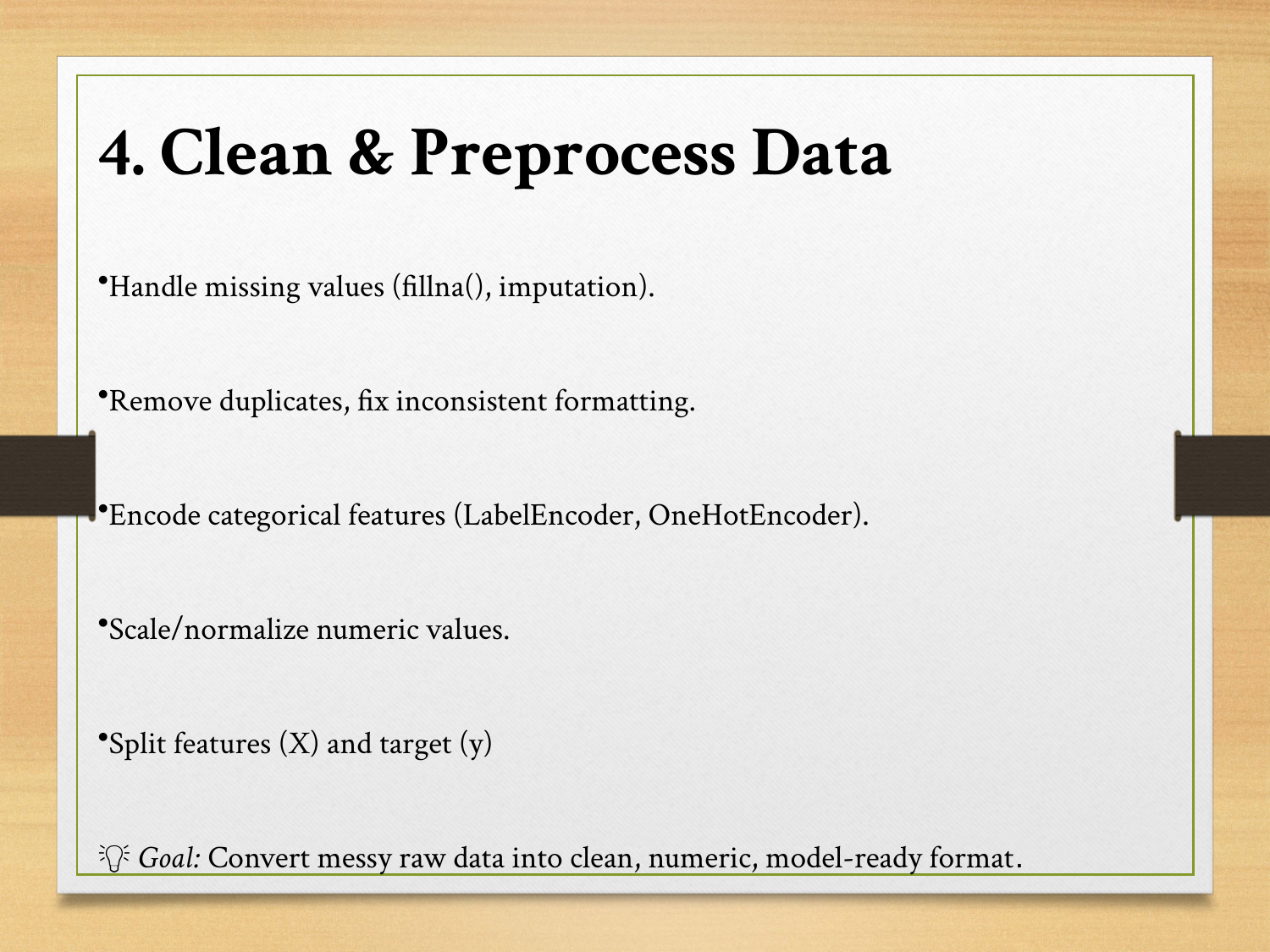

4. Clean & Preprocess Data
Handle missing values (fillna(), imputation).
Remove duplicates, fix inconsistent formatting.
Encode categorical features (LabelEncoder, OneHotEncoder).
Scale/normalize numeric values.
Split features (X) and target (y)
💡 Goal: Convert messy raw data into clean, numeric, model-ready format.